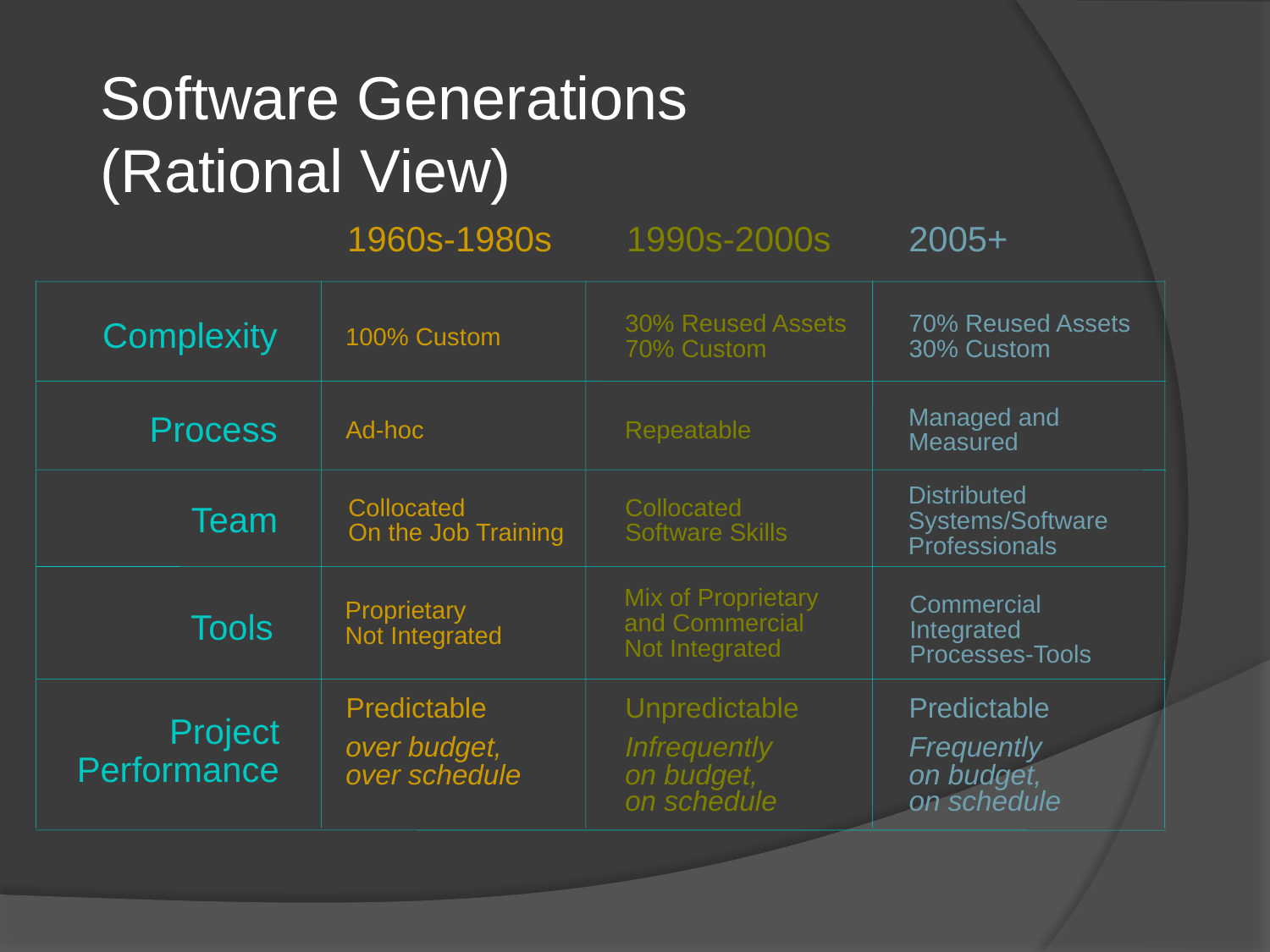

Software Generations
(Rational View)

1960s-1980s
1990s-2000s
2005+

70% Reused Assets
30% Custom
30% Reused Assets
70% Custom
Complexity
100% Custom

Managed and
Measured
Process
Ad-hoc
Repeatable

Distributed
Systems/Software
Professionals
Collocated
On the Job Training
Collocated
Software Skills
Team

Mix of Proprietary
and Commercial
Not Integrated
Commercial
Integrated
Processes-Tools
Proprietary
Not Integrated
Tools

Predictable
Unpredictable
Predictable

Project Performance
over budget,
over schedule
Infrequently
on budget,
on schedule
Frequently
on budget,
on schedule